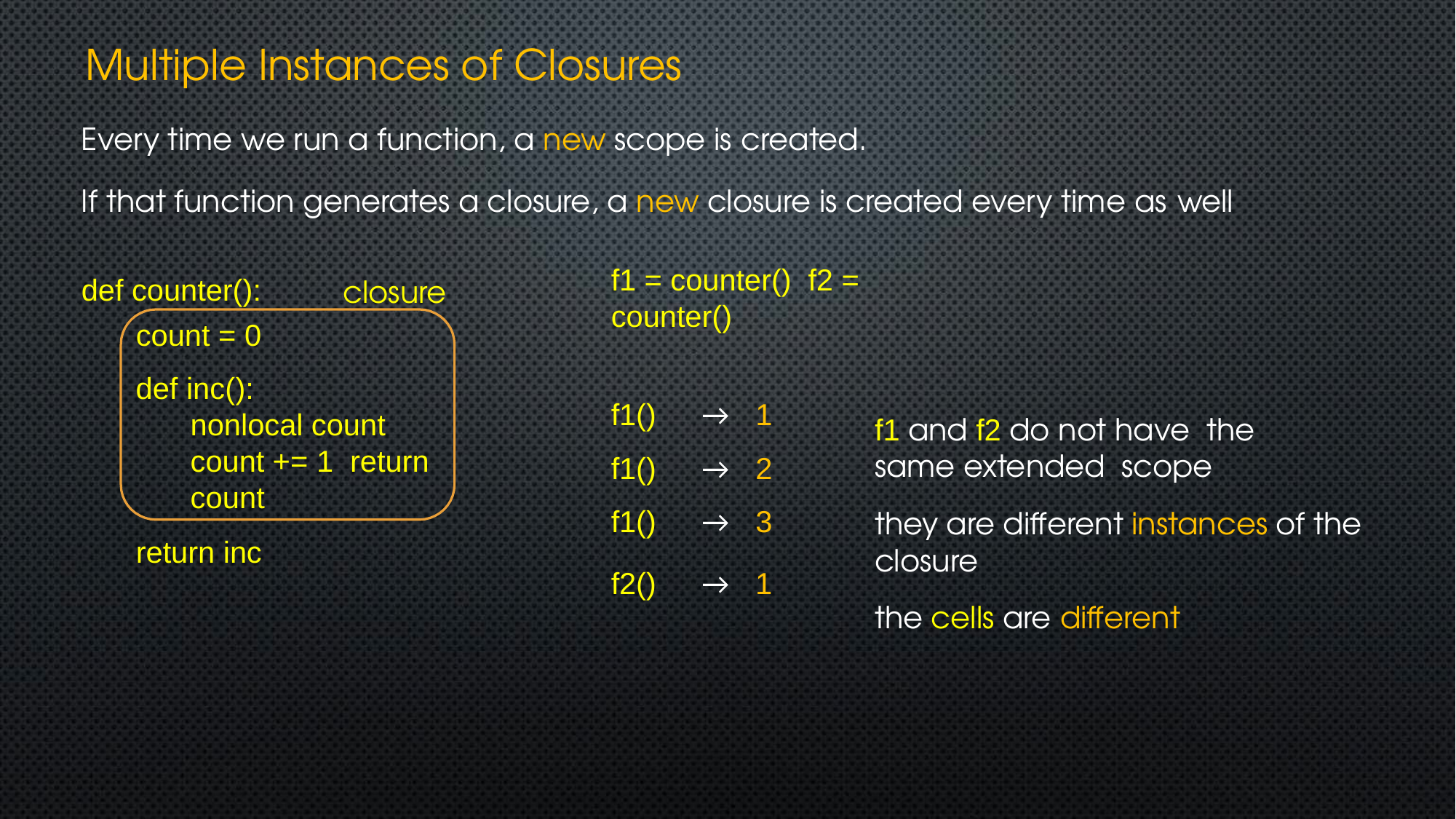

Multiple Instances of Closures
Every time we run a function, a new scope is created.
If that function generates a closure, a new closure is created every time as well
f1 = counter()  f2 = counter()
def counter():
count = 0
closure

def inc():
nonlocal count  count += 1  return count
f1()
f1()
f1()
→1
→2
→3
f1 and f2 do not have  the same extended  scope
they are different instances of the  closure
the cells are different
return inc
f2()
→1